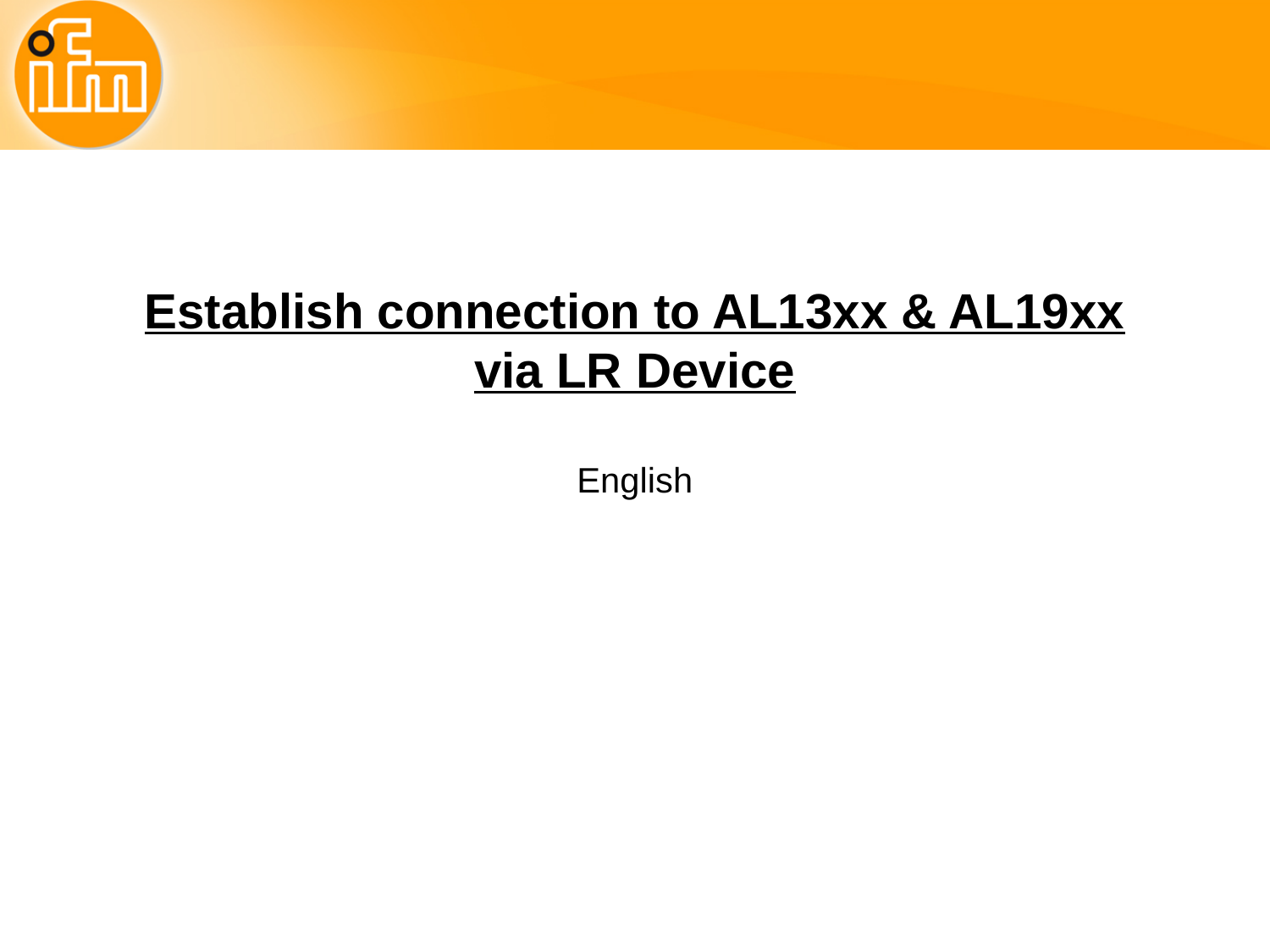

# Establish connection to AL13xx & AL19xx via LR Device English